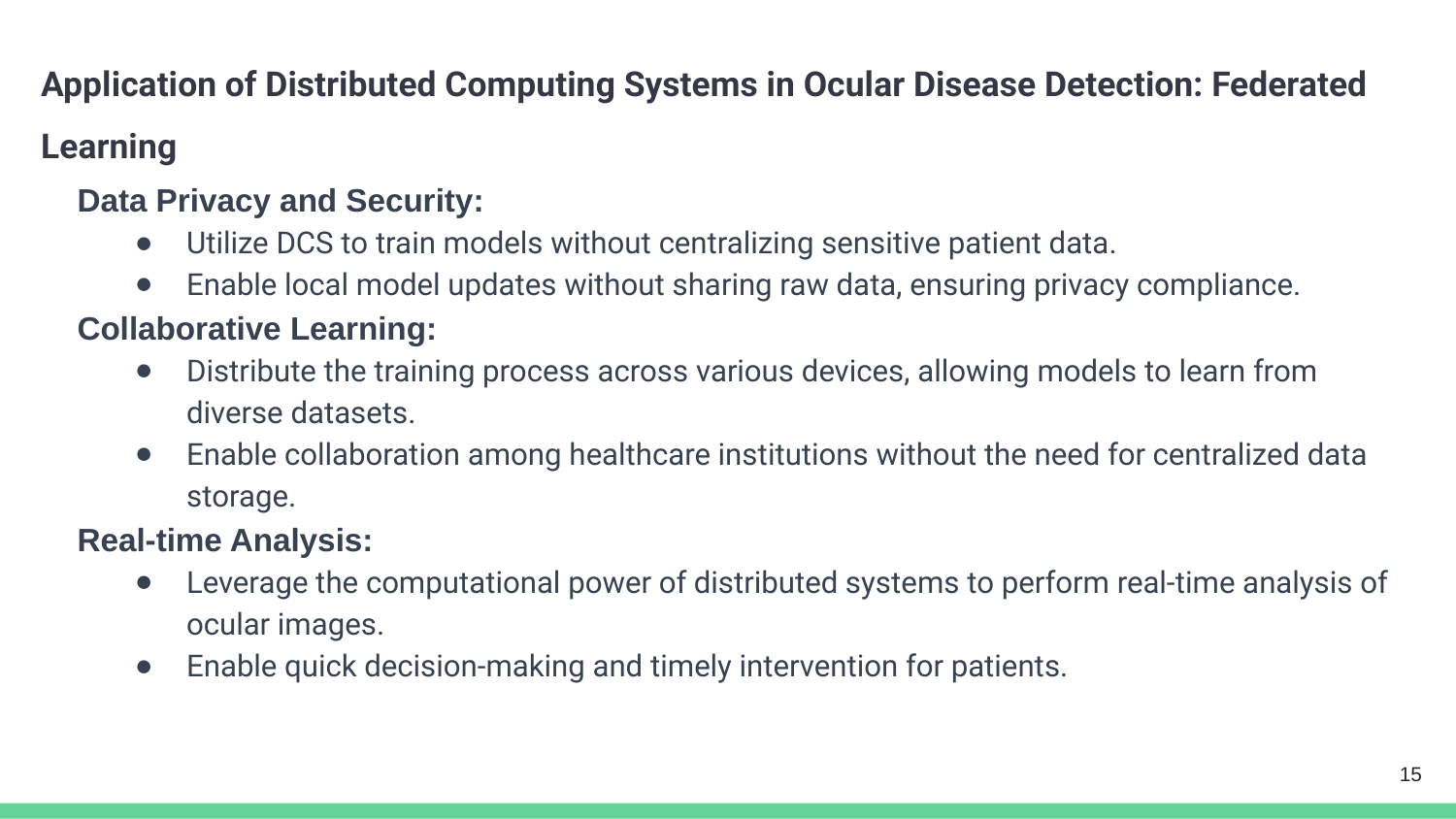

Application of Distributed Computing Systems in Ocular Disease Detection: Federated Learning
Data Privacy and Security:
Utilize DCS to train models without centralizing sensitive patient data.
Enable local model updates without sharing raw data, ensuring privacy compliance.
Collaborative Learning:
Distribute the training process across various devices, allowing models to learn from diverse datasets.
Enable collaboration among healthcare institutions without the need for centralized data storage.
Real-time Analysis:
Leverage the computational power of distributed systems to perform real-time analysis of ocular images.
Enable quick decision-making and timely intervention for patients.
15